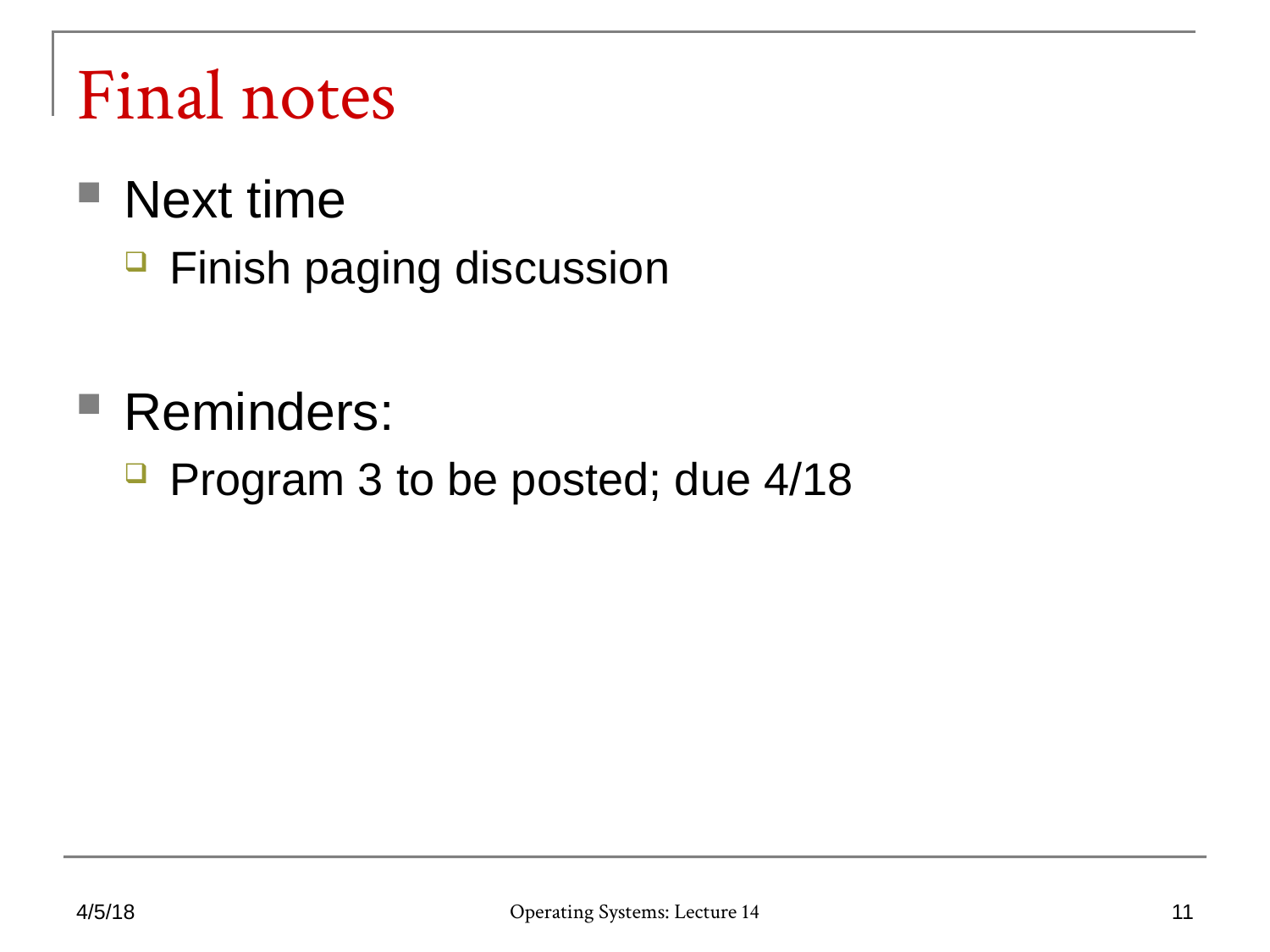

# Final notes
Next time
Finish paging discussion

Reminders:
Program 3 to be posted; due 4/18

4/5/18
11
Operating Systems: Lecture 14